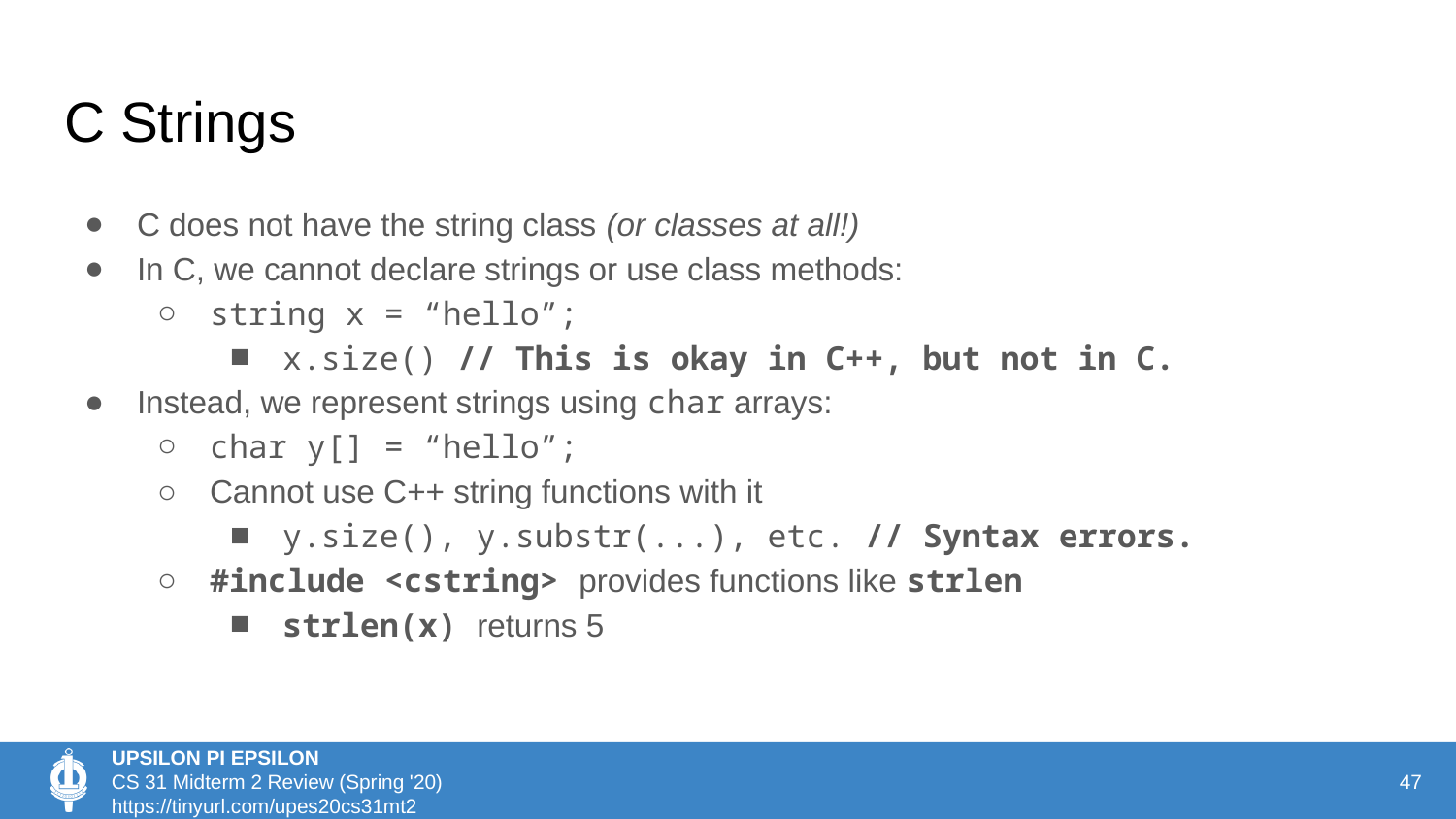

# C Strings
C does not have the string class (or classes at all!)
In C, we cannot declare strings or use class methods:
string x = “hello”;
x.size() // This is okay in C++, but not in C.
Instead, we represent strings using char arrays:
char y[] = “hello”;
Cannot use C++ string functions with it
y.size(), y.substr(...), etc. // Syntax errors.
#include <cstring> provides functions like strlen
strlen(x) returns 5

47